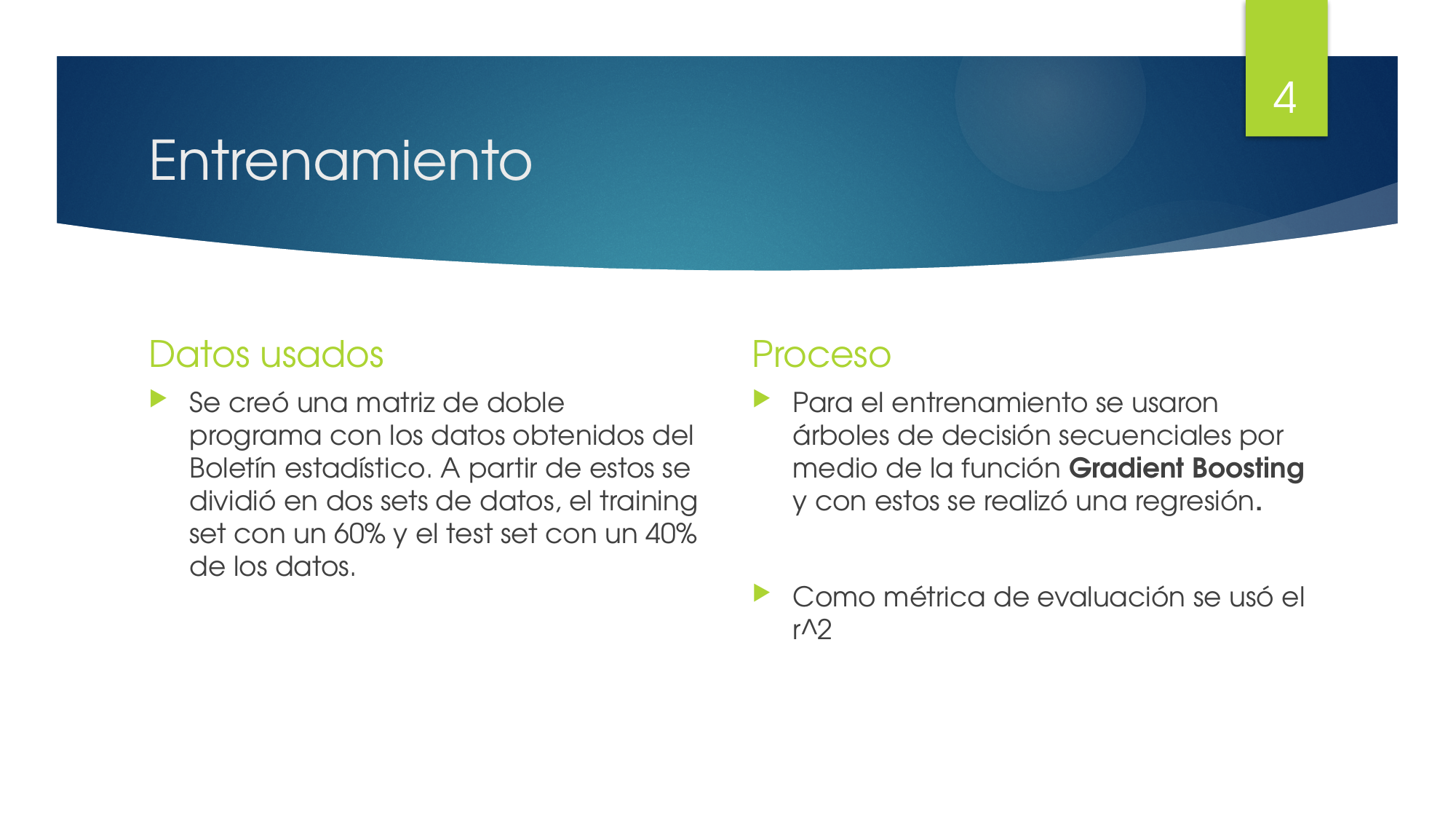

4
# Entrenamiento
Datos usados
Proceso
Se creó una matriz de doble programa con los datos obtenidos del Boletín estadístico. A partir de estos se dividió en dos sets de datos, el training set con un 60% y el test set con un 40% de los datos.
Para el entrenamiento se usaron árboles de decisión secuenciales por medio de la función Gradient Boosting y con estos se realizó una regresión.

Como métrica de evaluación se usó el r^2